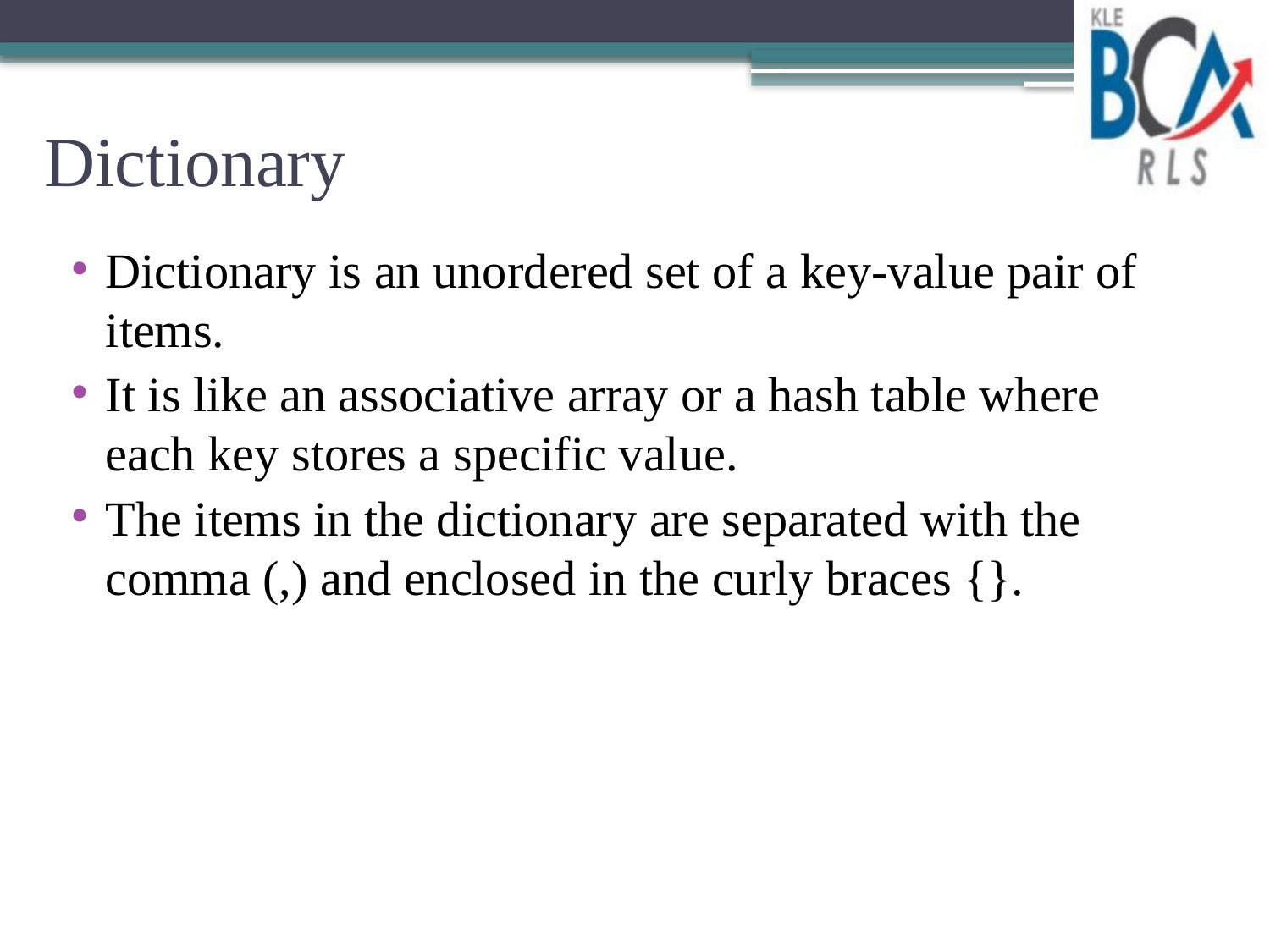

# Dictionary
Dictionary is an unordered set of a key-value pair of items.
It is like an associative array or a hash table where each key stores a specific value.
The items in the dictionary are separated with the comma (,) and enclosed in the curly braces {}.